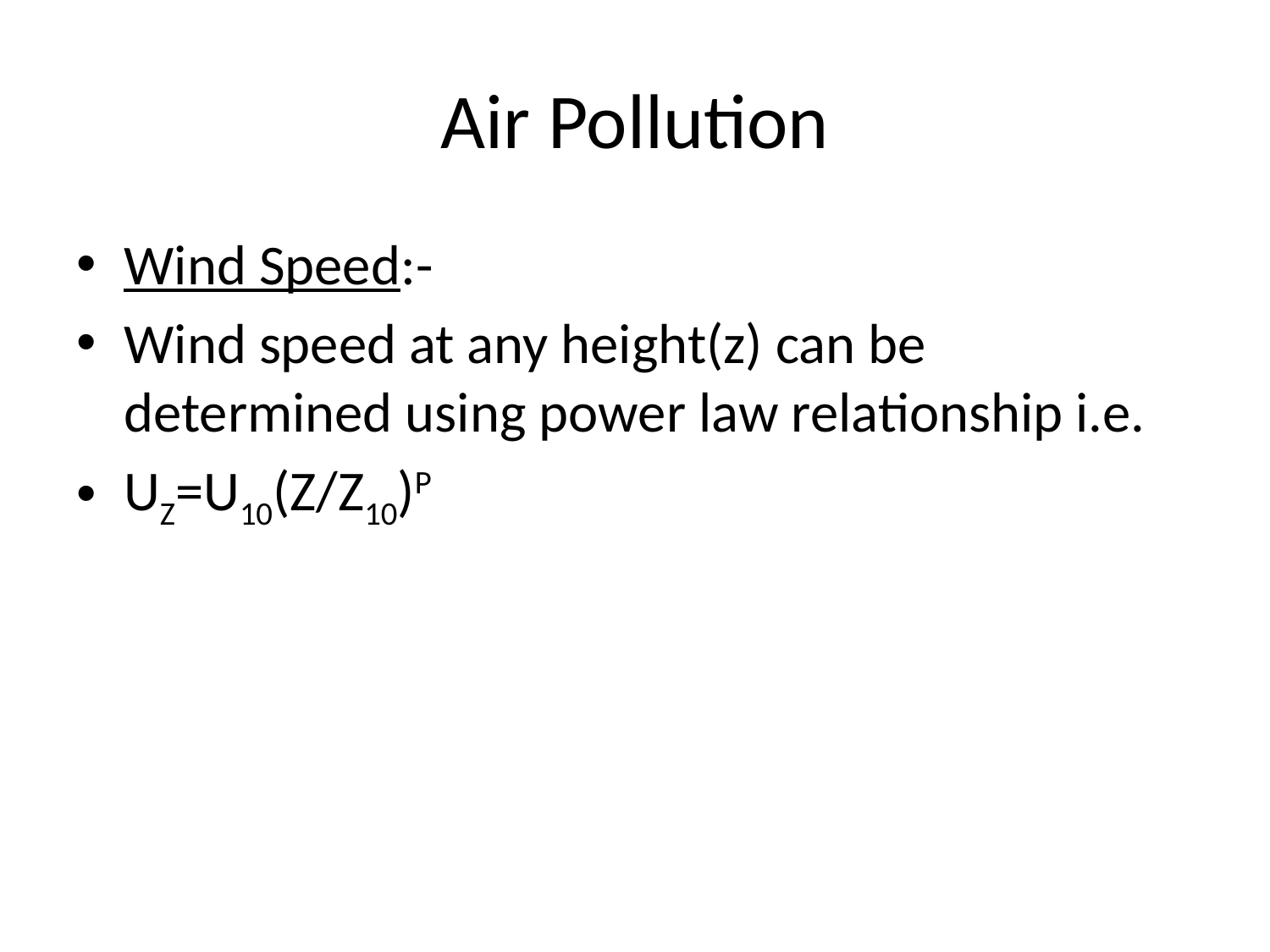

# Air Pollution
Wind Speed:-
Wind speed at any height(z) can be determined using power law relationship i.e.
UZ=U10(Z/Z10)P